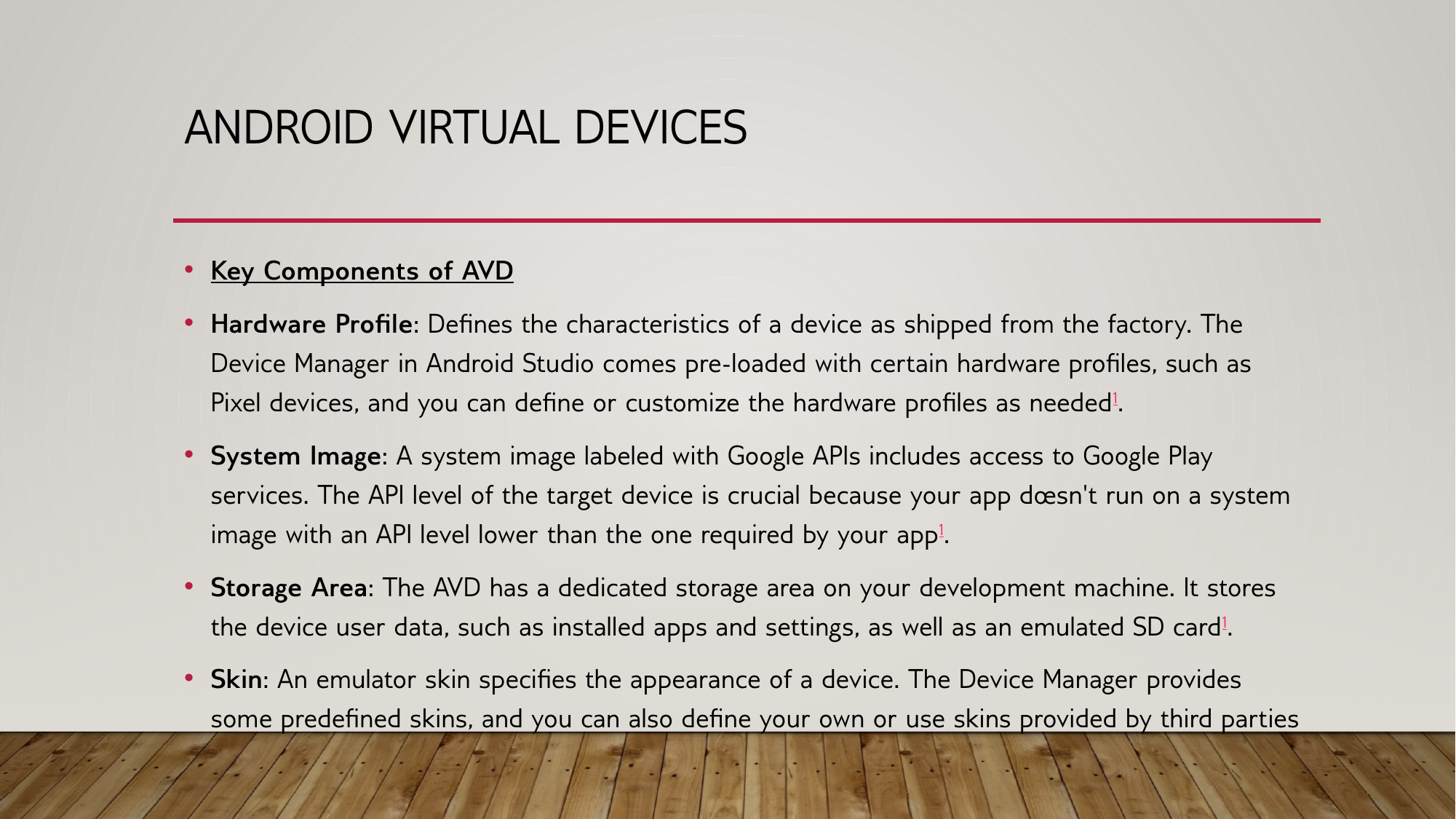

# Android Virtual Devices
Key Components of AVD
Hardware Profile: Defines the characteristics of a device as shipped from the factory. The Device Manager in Android Studio comes pre-loaded with certain hardware profiles, such as Pixel devices, and you can define or customize the hardware profiles as needed1.
System Image: A system image labeled with Google APIs includes access to Google Play services. The API level of the target device is crucial because your app doesn't run on a system image with an API level lower than the one required by your app1.
Storage Area: The AVD has a dedicated storage area on your development machine. It stores the device user data, such as installed apps and settings, as well as an emulated SD card1.
Skin: An emulator skin specifies the appearance of a device. The Device Manager provides some predefined skins, and you can also define your own or use skins provided by third parties